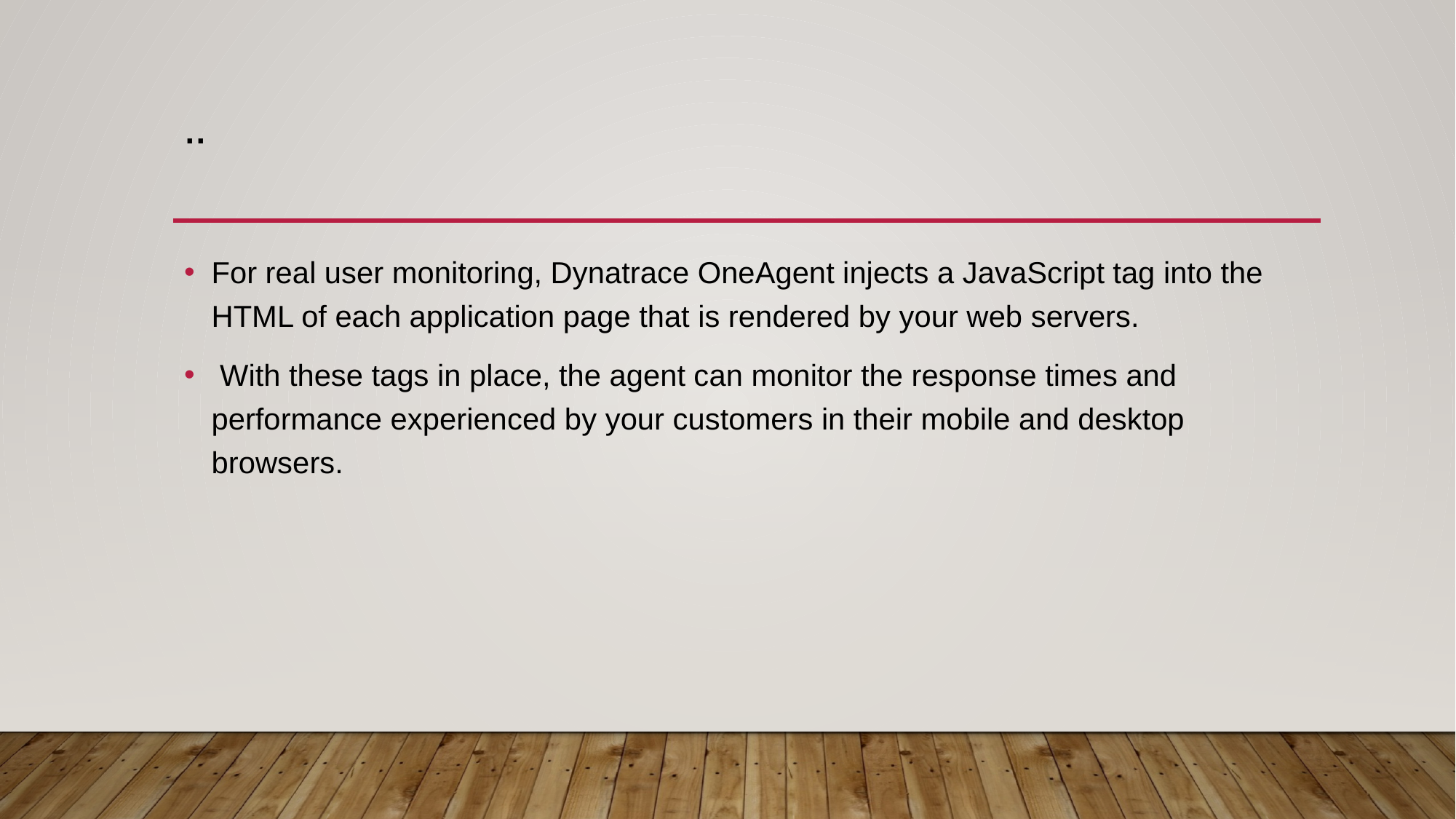

# ..
For real user monitoring, Dynatrace OneAgent injects a JavaScript tag into the HTML of each application page that is rendered by your web servers.
 With these tags in place, the agent can monitor the response times and performance experienced by your customers in their mobile and desktop browsers.